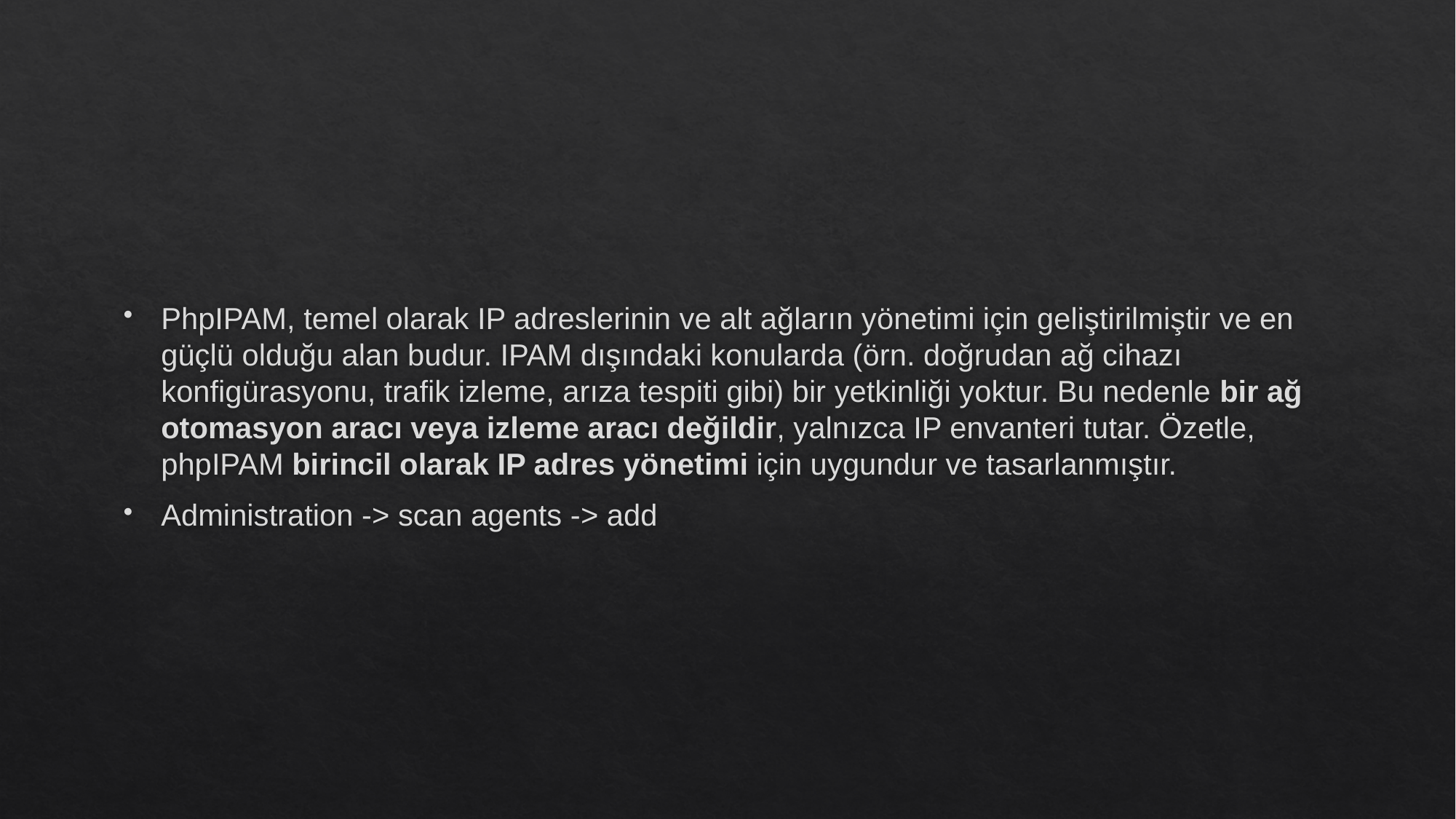

PhpIPAM, temel olarak IP adreslerinin ve alt ağların yönetimi için geliştirilmiştir ve en güçlü olduğu alan budur. IPAM dışındaki konularda (örn. doğrudan ağ cihazı konfigürasyonu, trafik izleme, arıza tespiti gibi) bir yetkinliği yoktur. Bu nedenle bir ağ otomasyon aracı veya izleme aracı değildir, yalnızca IP envanteri tutar. Özetle, phpIPAM birincil olarak IP adres yönetimi için uygundur ve tasarlanmıştır.
Administration -> scan agents -> add